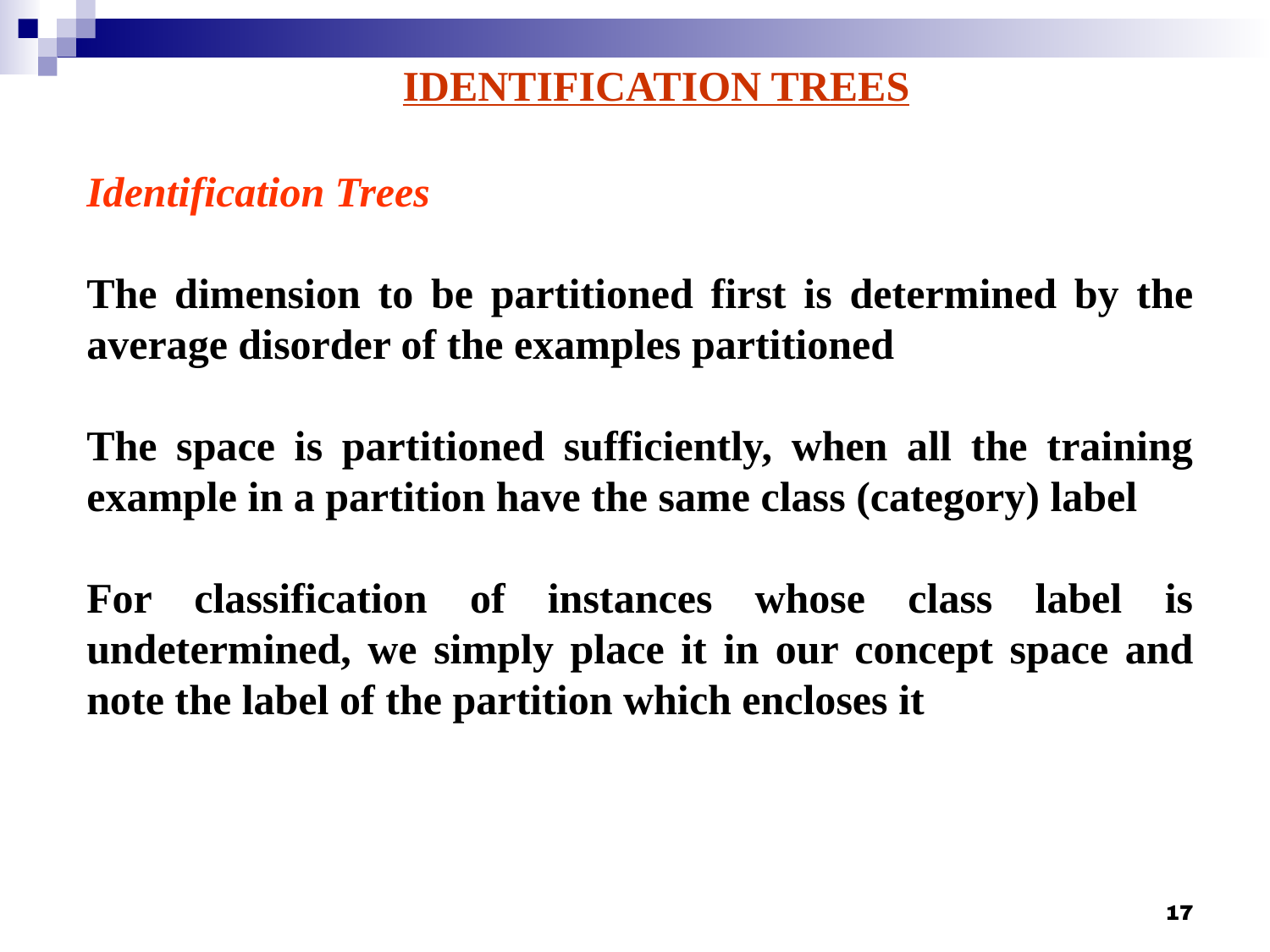

IDENTIFICATION TREES
Identification Trees

The dimension to be partitioned first is determined by the average disorder of the examples partitioned

The space is partitioned sufficiently, when all the training example in a partition have the same class (category) label

For classification of instances whose class label is undetermined, we simply place it in our concept space and note the label of the partition which encloses it
17